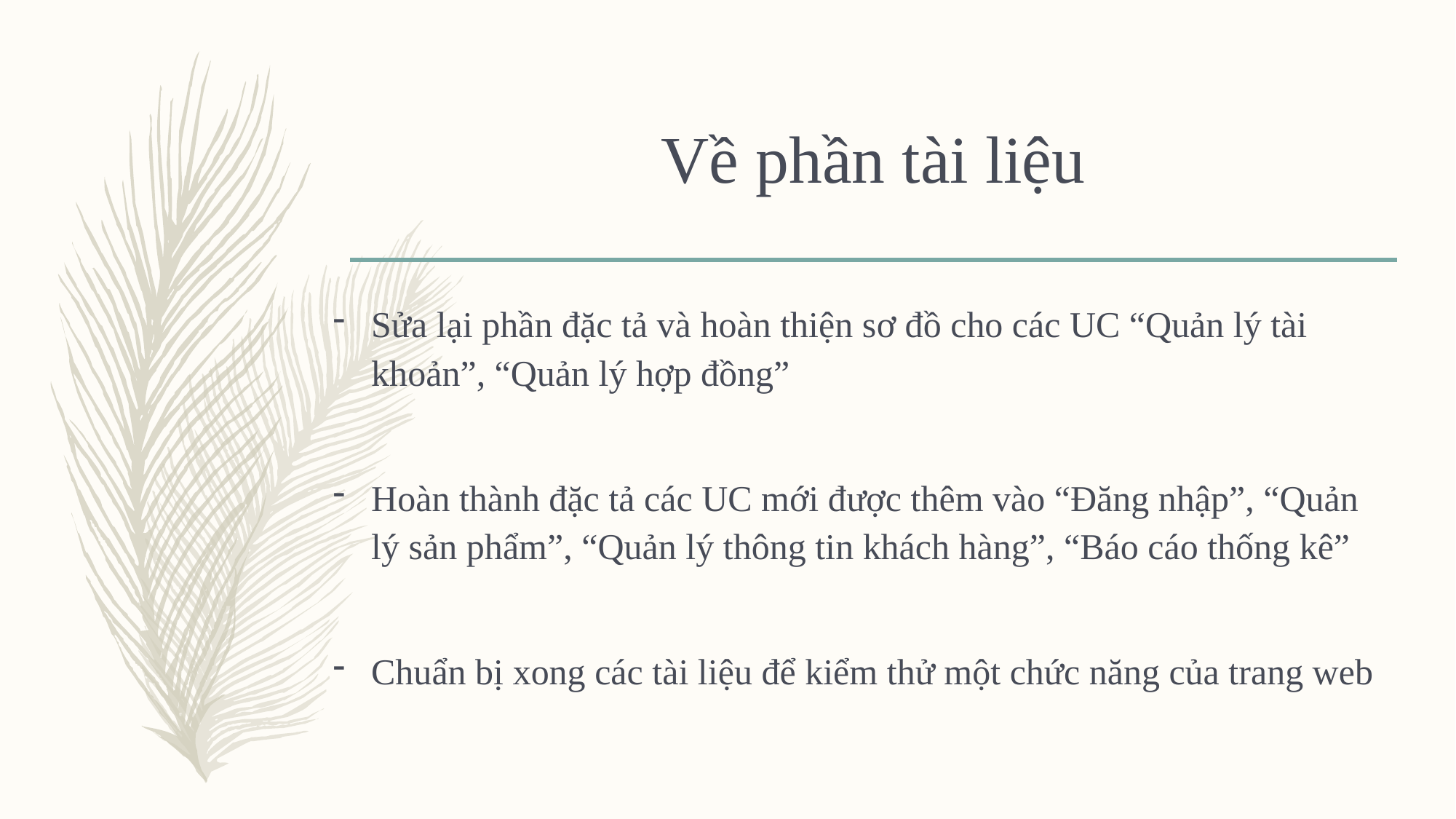

# Về phần tài liệu
Sửa lại phần đặc tả và hoàn thiện sơ đồ cho các UC “Quản lý tài khoản”, “Quản lý hợp đồng”

Hoàn thành đặc tả các UC mới được thêm vào “Đăng nhập”, “Quản lý sản phẩm”, “Quản lý thông tin khách hàng”, “Báo cáo thống kê”

Chuẩn bị xong các tài liệu để kiểm thử một chức năng của trang web